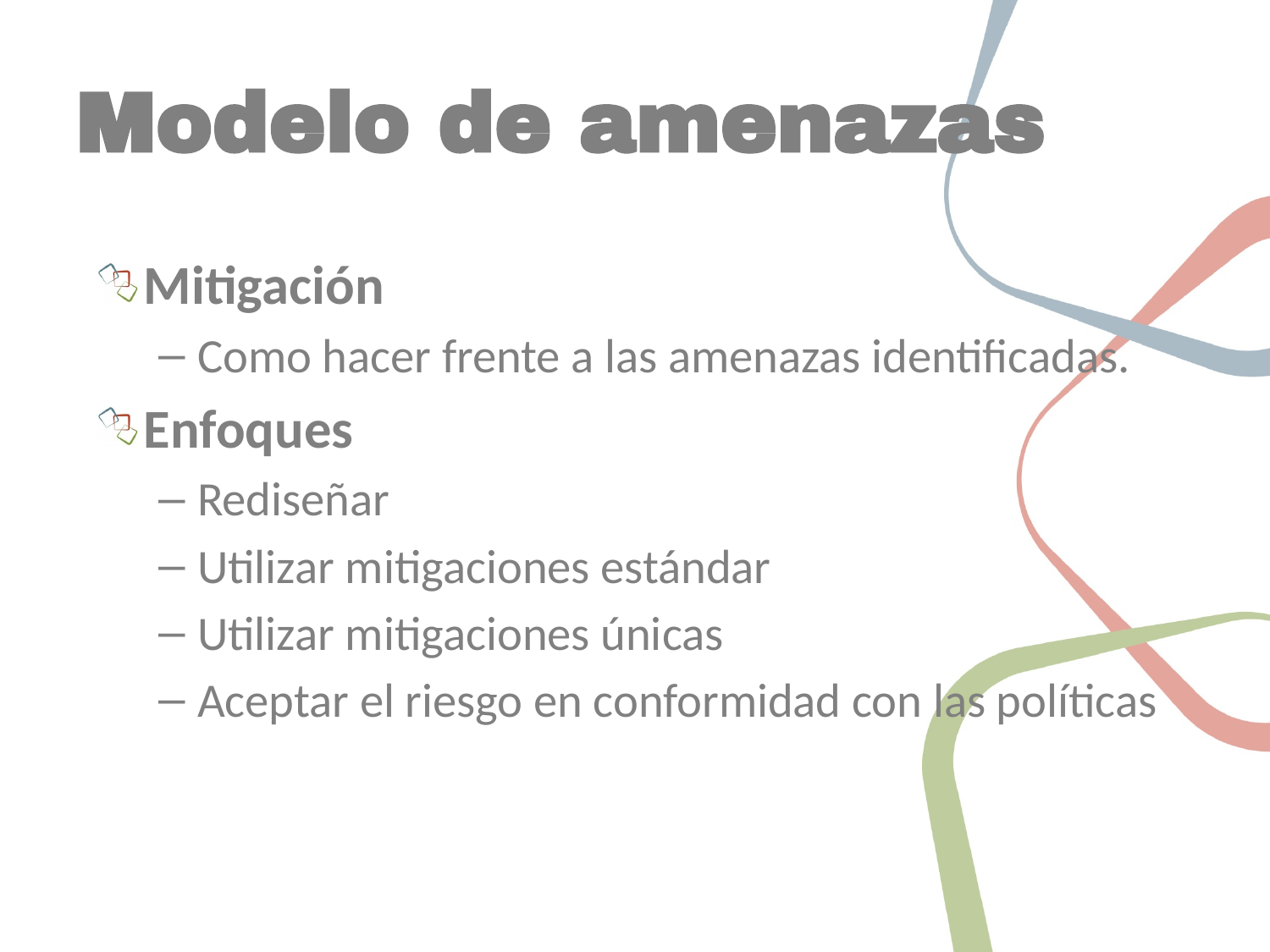

# Modelo de amenazas

Mitigación
Como hacer frente a las amenazas identificadas.
Enfoques
Rediseñar
Utilizar mitigaciones estándar
Utilizar mitigaciones únicas
Aceptar el riesgo en conformidad con las políticas